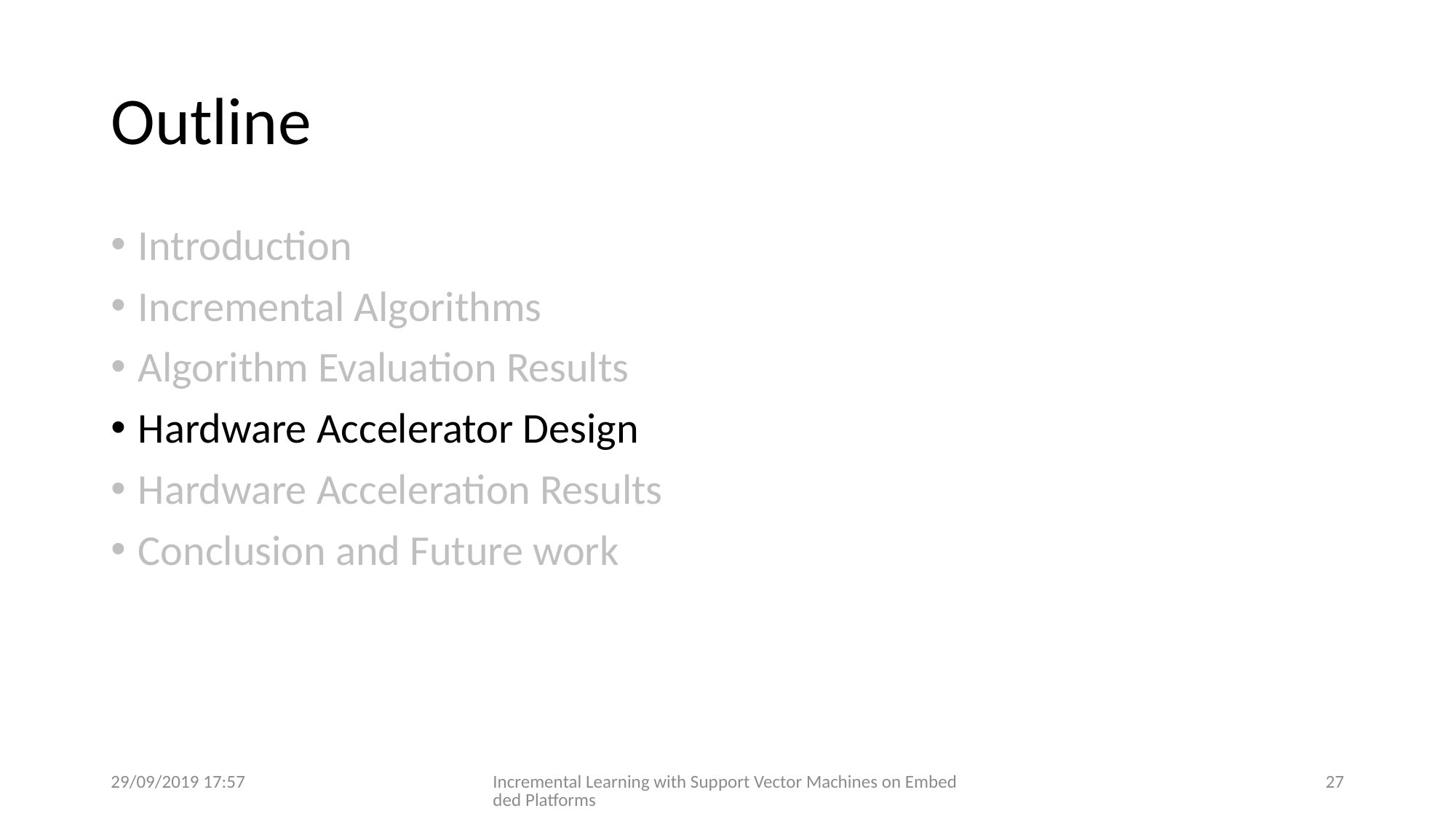

# Outline
Introduction
Incremental Algorithms
Algorithm Evaluation Results
Hardware Accelerator Design
Hardware Acceleration Results
Conclusion and Future work
29/09/2019 17:57
Incremental Learning with Support Vector Machines on Embedded Platforms
27